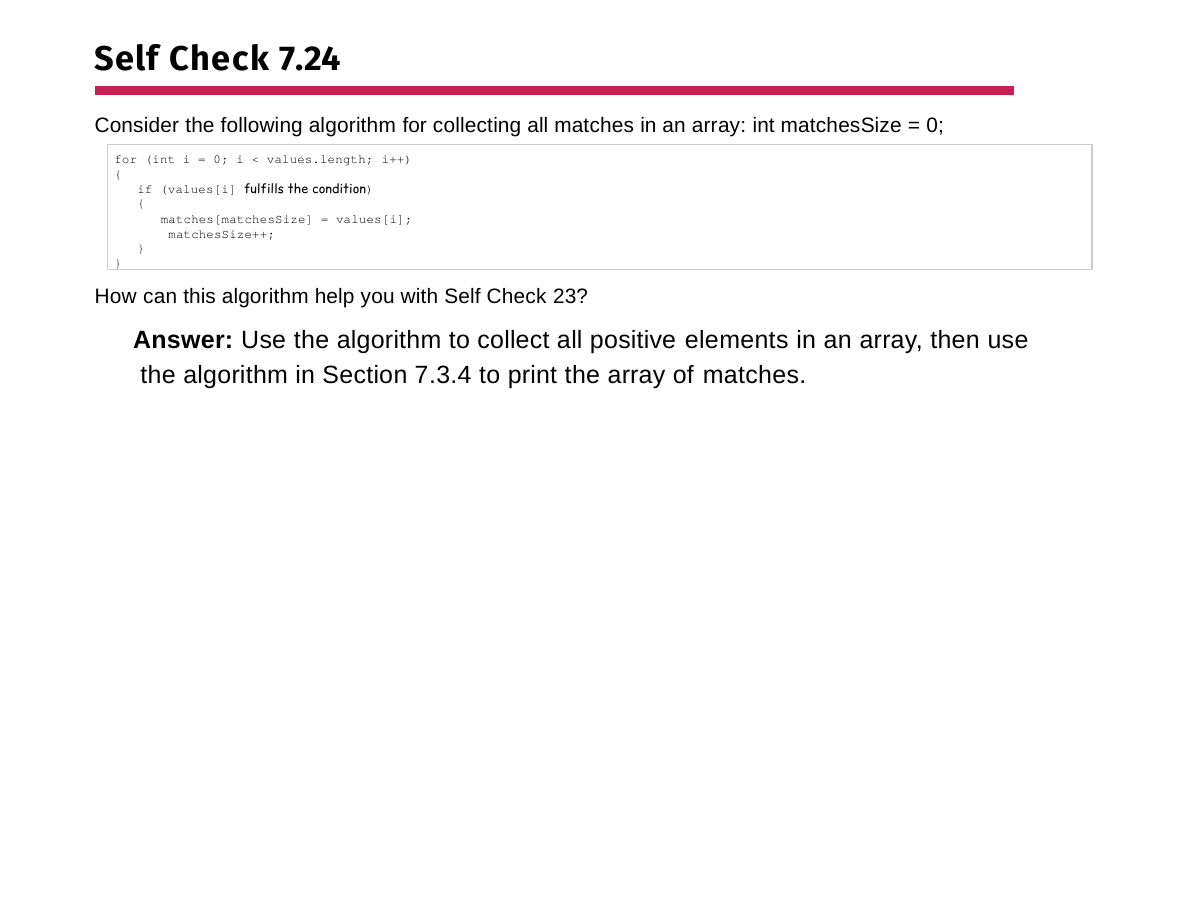

# Self Check 7.24
Consider the following algorithm for collecting all matches in an array: int matchesSize = 0;
for (int i = 0; i < values.length; i++)
{
if (values[i] fulfills the condition)
{
matches[matchesSize] = values[i];  matchesSize++;
}
}
How can this algorithm help you with Self Check 23?
Answer: Use the algorithm to collect all positive elements in an array, then use  the algorithm in Section 7.3.4 to print the array of matches.